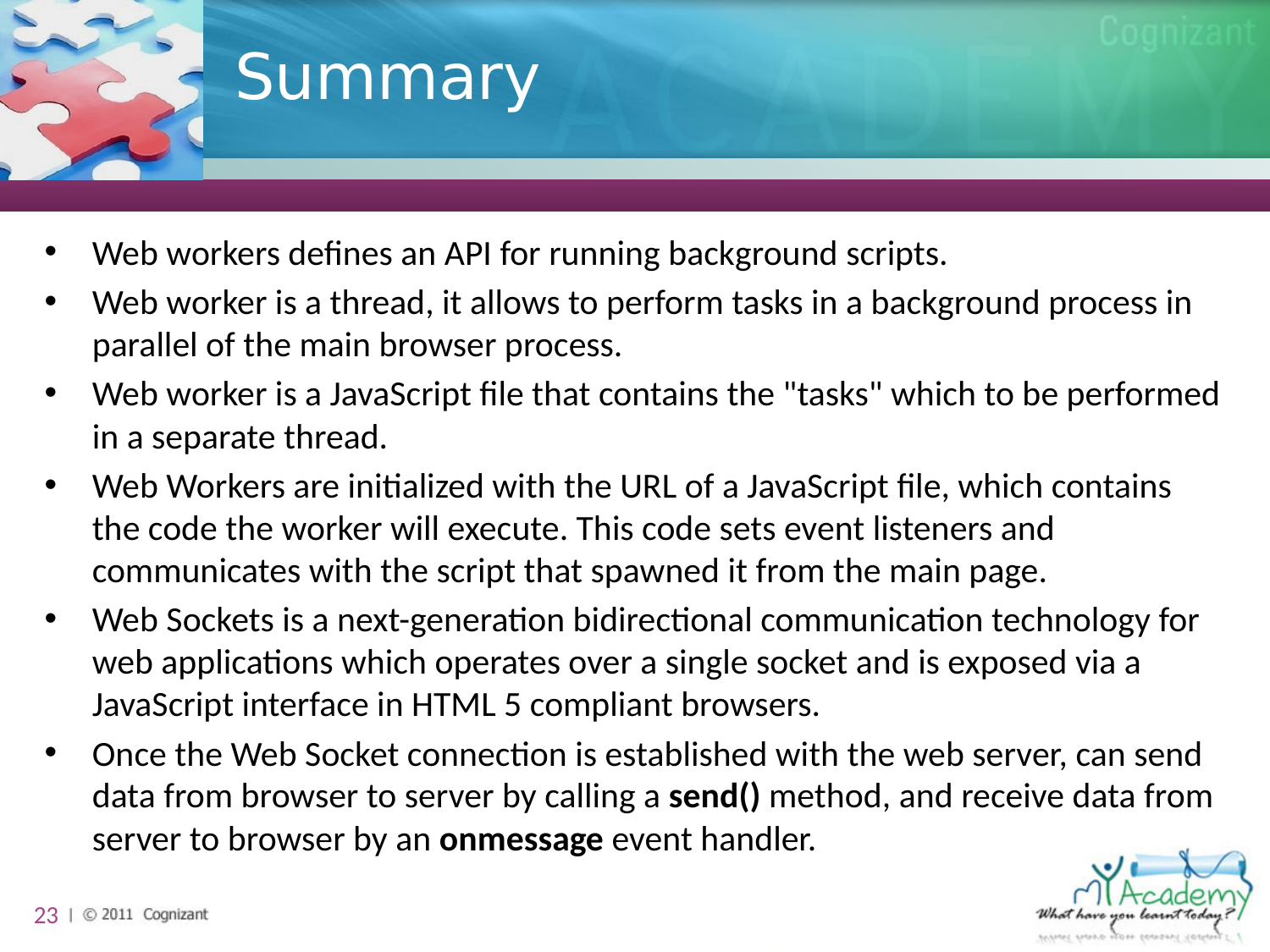

# Summary
Web workers defines an API for running background scripts.
Web worker is a thread, it allows to perform tasks in a background process in parallel of the main browser process.
Web worker is a JavaScript file that contains the "tasks" which to be performed in a separate thread.
Web Workers are initialized with the URL of a JavaScript file, which contains the code the worker will execute. This code sets event listeners and communicates with the script that spawned it from the main page.
Web Sockets is a next-generation bidirectional communication technology for web applications which operates over a single socket and is exposed via a JavaScript interface in HTML 5 compliant browsers.
Once the Web Socket connection is established with the web server, can send data from browser to server by calling a send() method, and receive data from server to browser by an onmessage event handler.

23